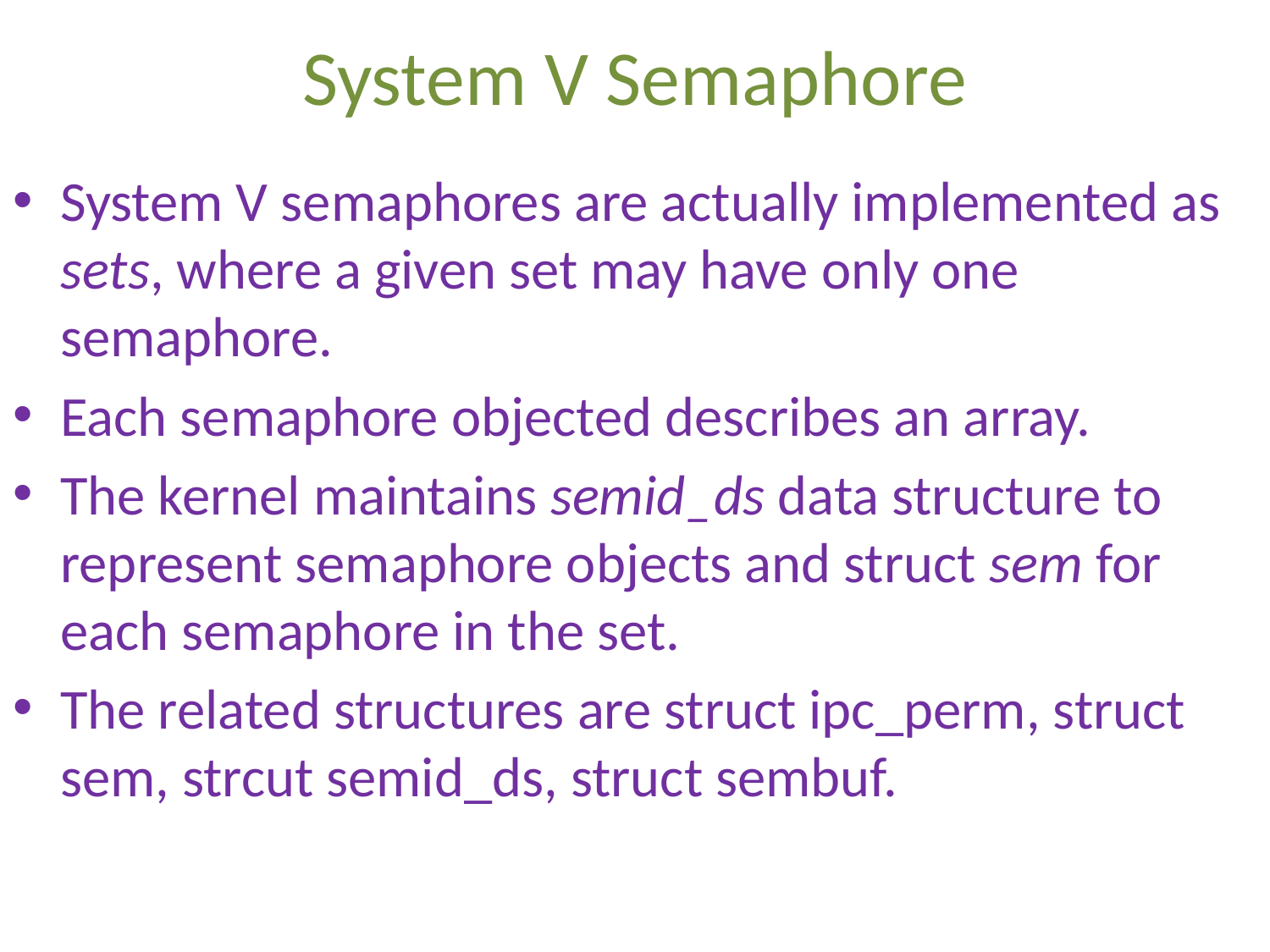

# System V Semaphore
System V semaphores are actually implemented as sets, where a given set may have only one semaphore.
Each semaphore objected describes an array.
The kernel maintains semid_ds data structure to represent semaphore objects and struct sem for each semaphore in the set.
The related structures are struct ipc_perm, struct sem, strcut semid_ds, struct sembuf.